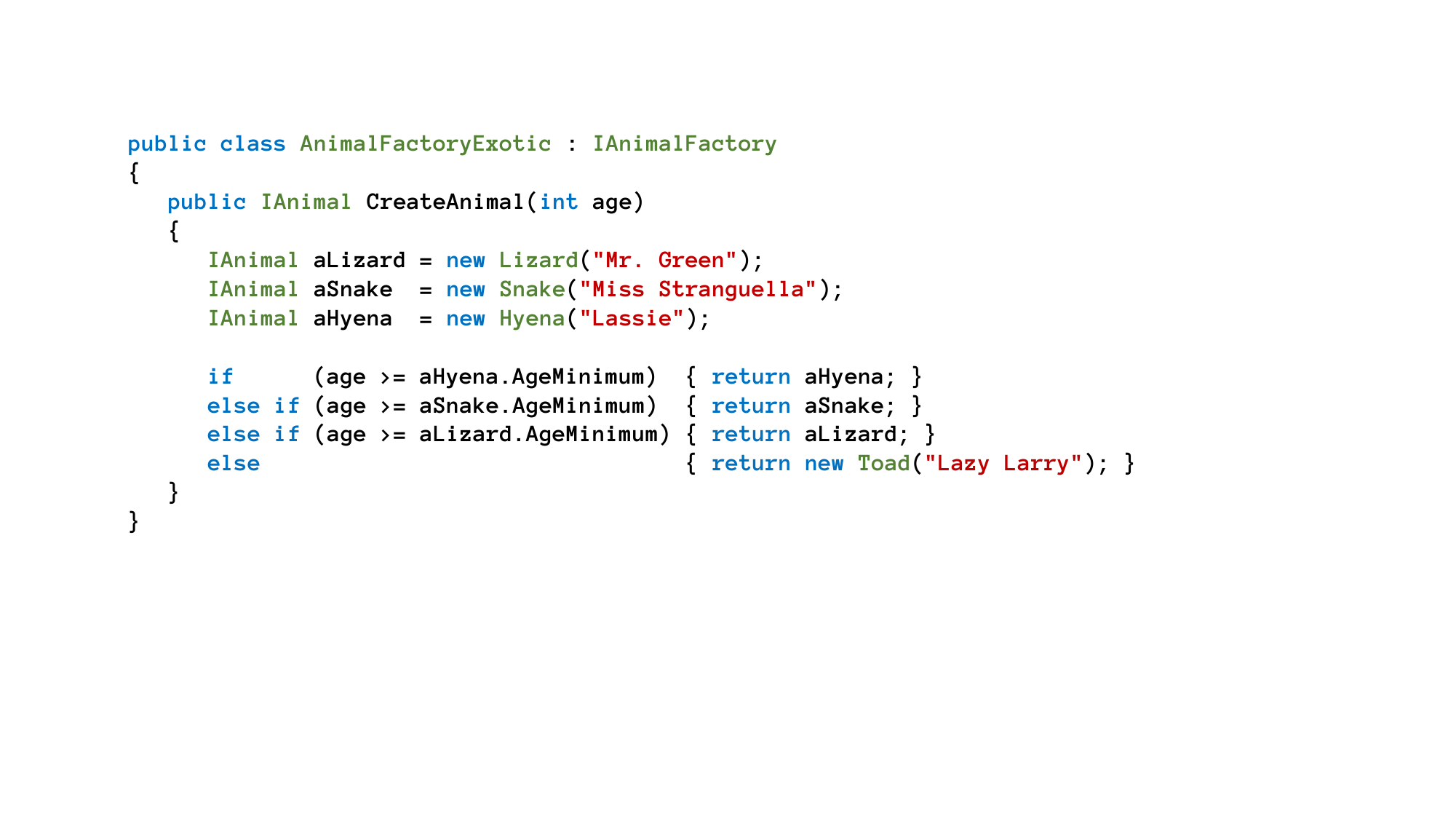

public class AnimalFactoryExotic : IAnimalFactory
{
   public IAnimal CreateAnimal(int age)
   {
      IAnimal aLizard = new Lizard("Mr. Green");
      IAnimal aSnake  = new Snake("Miss Stranguella");
      IAnimal aHyena  = new Hyena("Lassie");

      if      (age >= aHyena.AgeMinimum)  { return aHyena; }
      else if (age >= aSnake.AgeMinimum)  { return aSnake; }
      else if (age >= aLizard.AgeMinimum) { return aLizard; }
      else                                { return new Toad("Lazy Larry"); }
   }
}